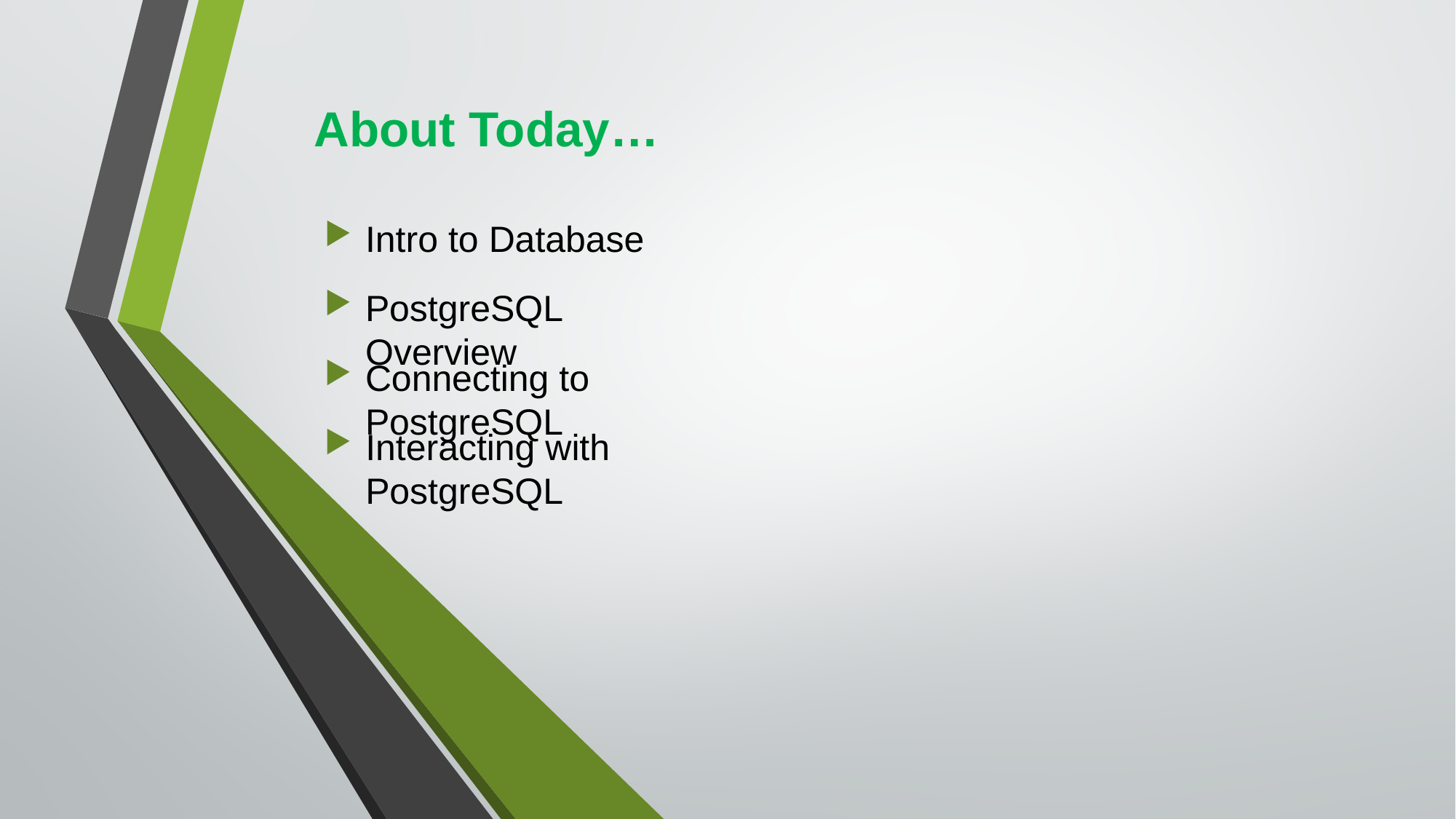

About Today…
Intro to Database
PostgreSQL Overview
Connecting to PostgreSQL
Interacting with PostgreSQL